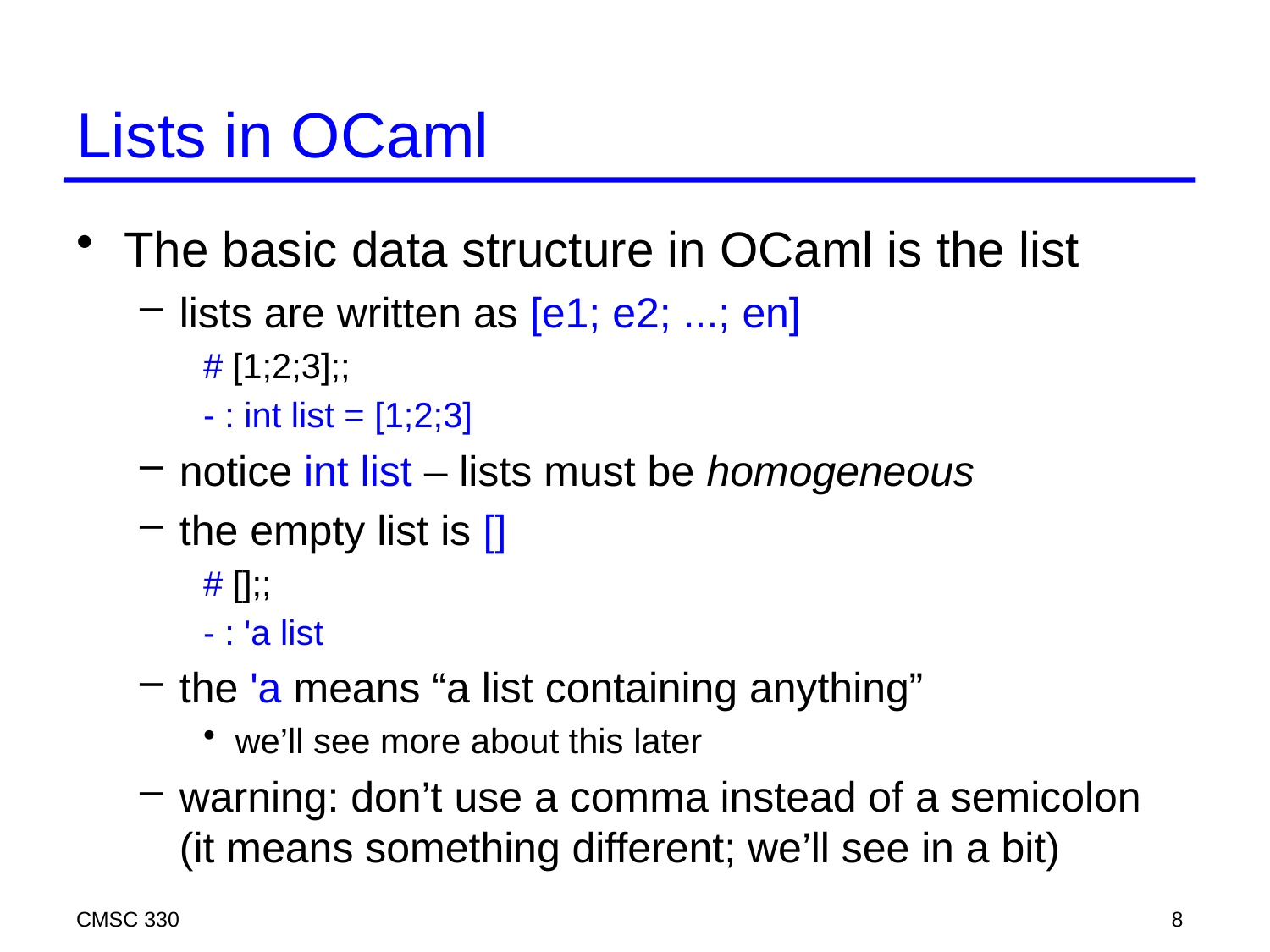

# Lists in OCaml
The basic data structure in OCaml is the list
lists are written as [e1; e2; ...; en]
# [1;2;3];;
- : int list = [1;2;3]
notice int list – lists must be homogeneous
the empty list is []
# [];;
- : 'a list
the 'a means “a list containing anything”
we’ll see more about this later
warning: don’t use a comma instead of a semicolon (it means something different; we’ll see in a bit)
CMSC 330
8